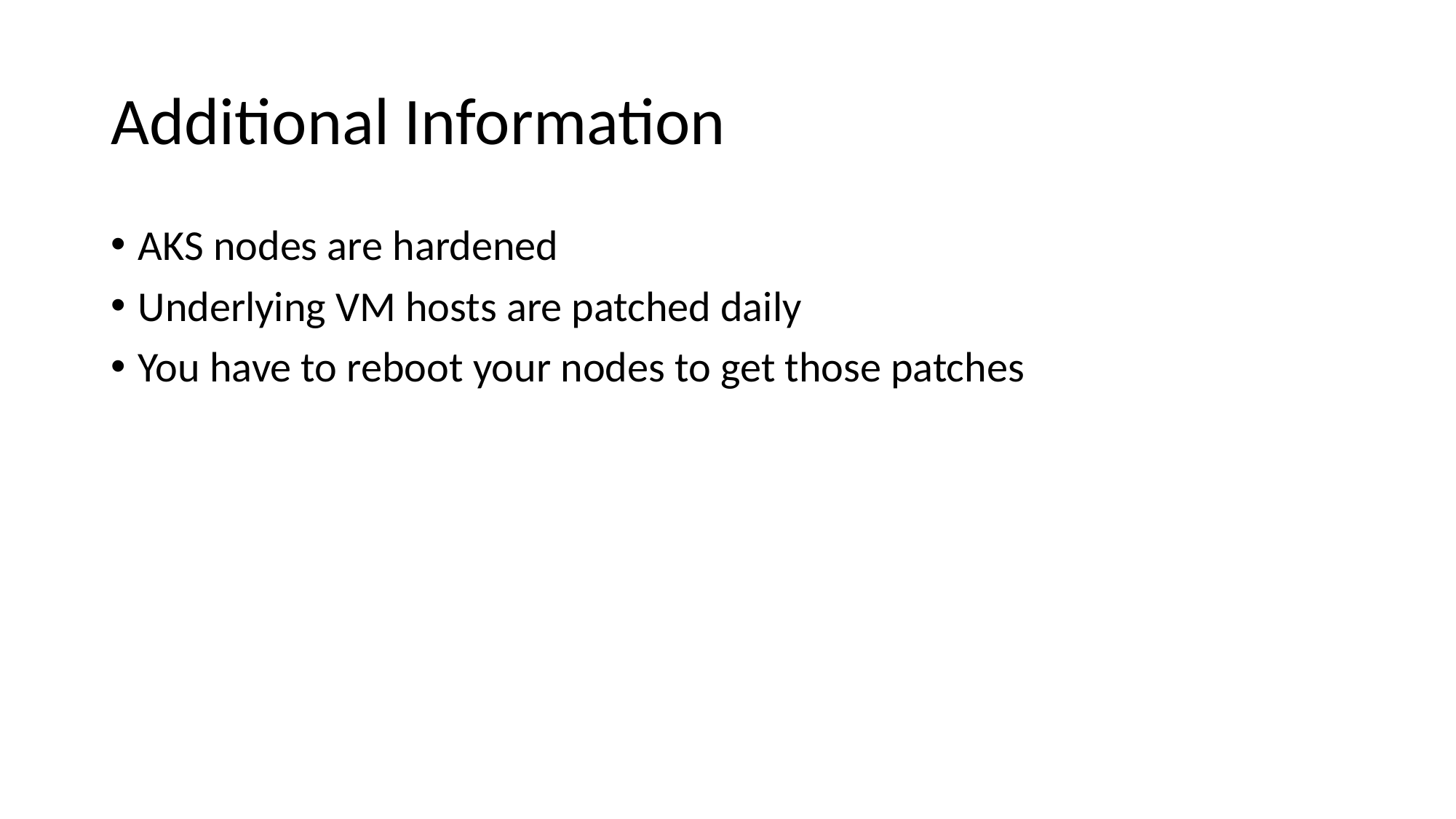

# Additional Information
AKS nodes are hardened
Underlying VM hosts are patched daily
You have to reboot your nodes to get those patches